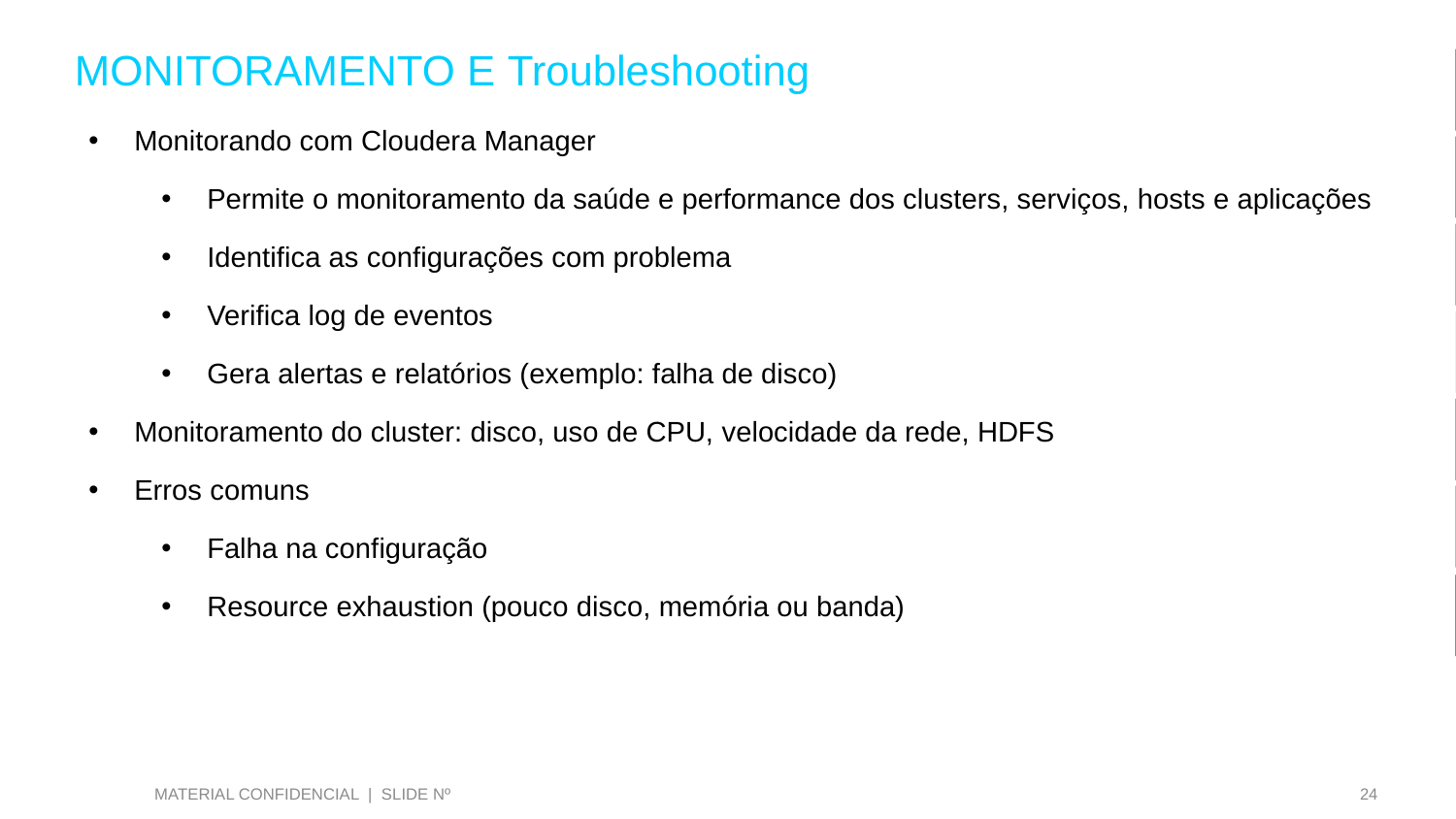

# MONITORAMENTO E Troubleshooting
Monitorando com Cloudera Manager
Permite o monitoramento da saúde e performance dos clusters, serviços, hosts e aplicações
Identifica as configurações com problema
Verifica log de eventos
Gera alertas e relatórios (exemplo: falha de disco)
Monitoramento do cluster: disco, uso de CPU, velocidade da rede, HDFS
Erros comuns
Falha na configuração
Resource exhaustion (pouco disco, memória ou banda)

MATERIAL CONFIDENCIAL  |  SLIDE Nº
24